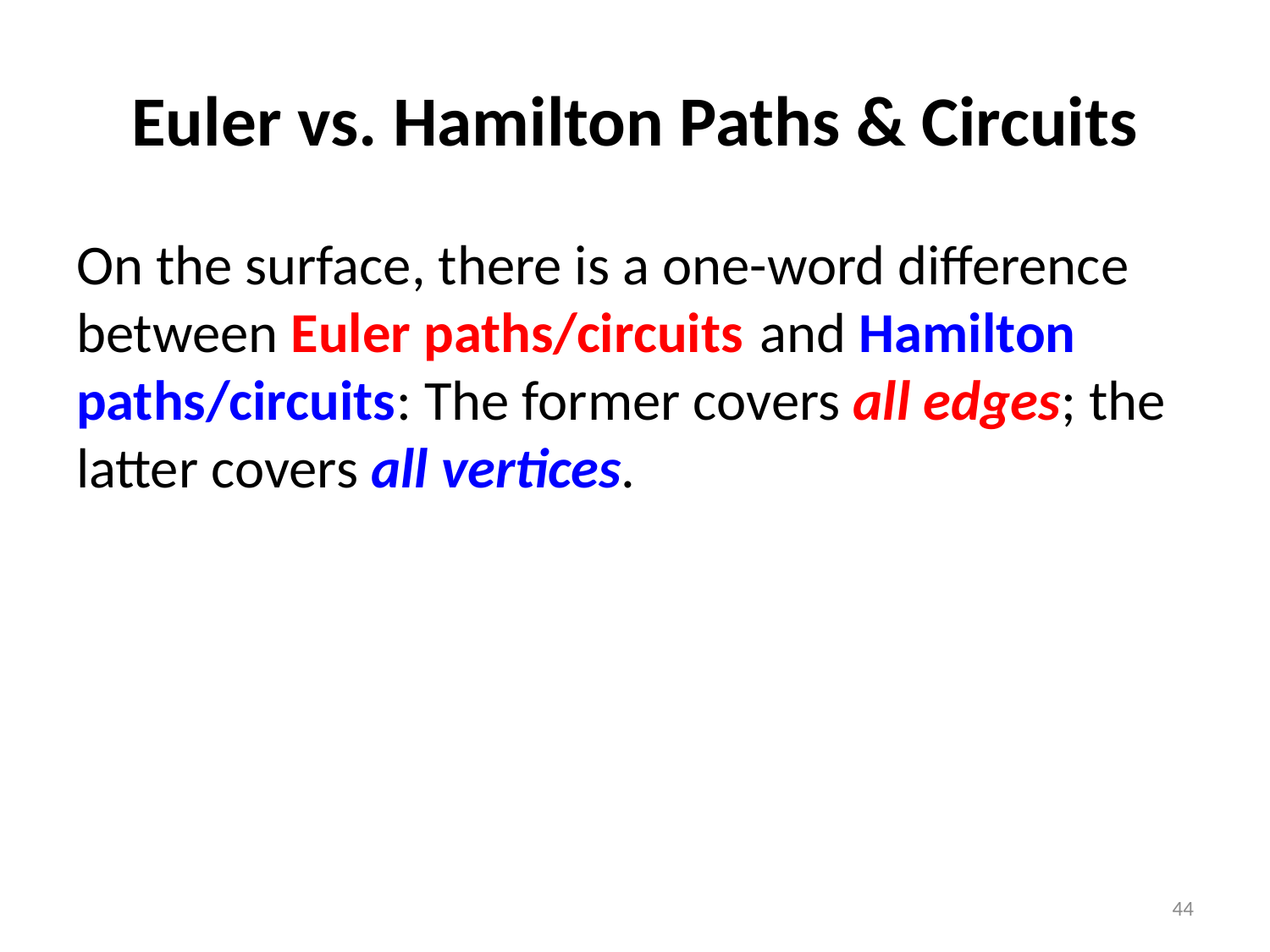

# Euler vs. Hamilton Paths & Circuits
On the surface, there is a one-word difference between Euler paths/circuits and Hamilton paths/circuits: The former covers all edges; the latter covers all vertices.

44